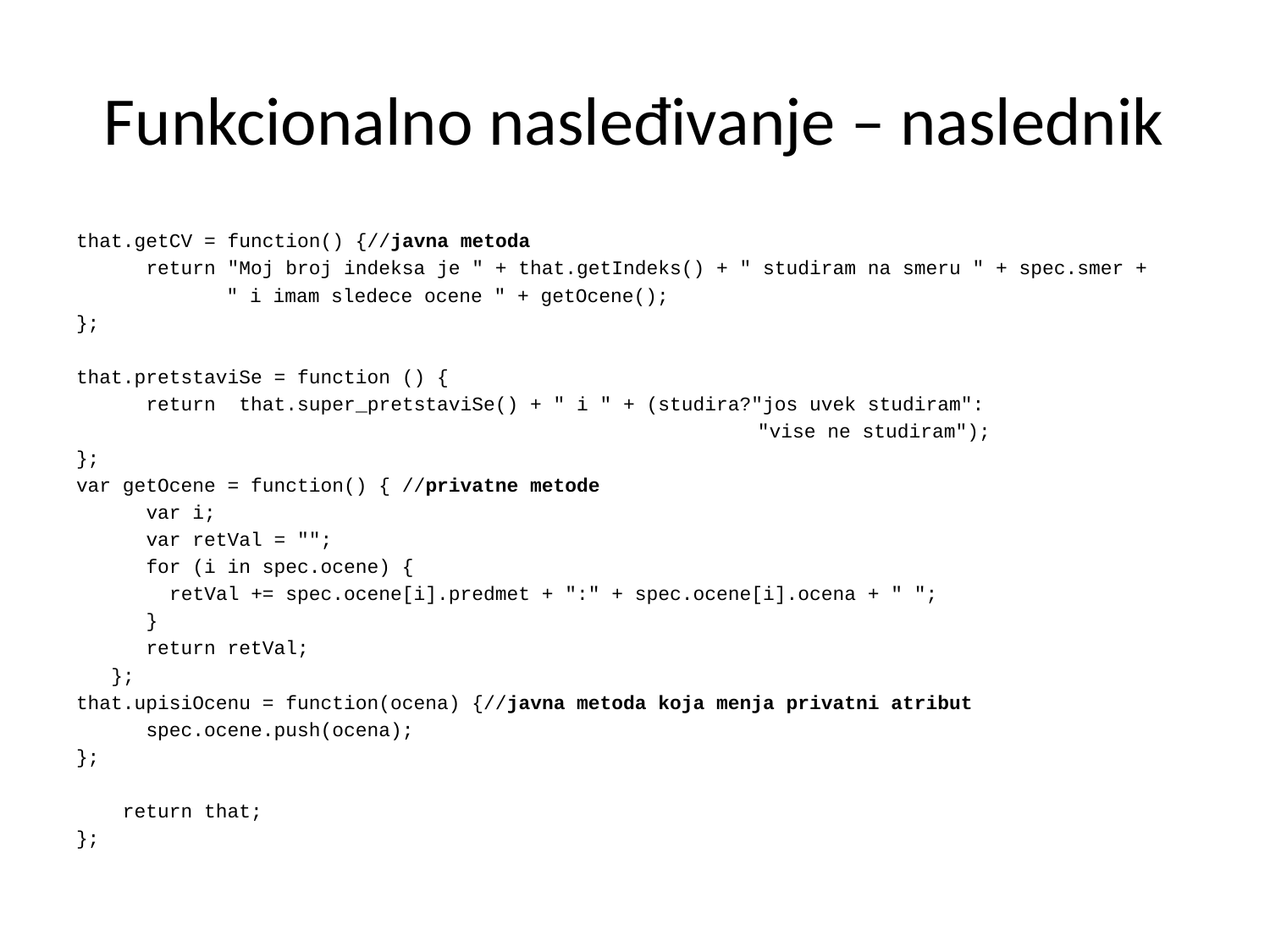

# Funkcionalno nasleđivanje – naslednik
that.getCV = function() {//javna metoda
      return "Moj broj indeksa je " + that.getIndeks() + " studiram na smeru " + spec.smer +
	  " i imam sledece ocene " + getOcene();
};

that.pretstaviSe = function () {
      return  that.super_pretstaviSe() + " i " + (studira?"jos uvek studiram":
					    "vise ne studiram");
};
var getOcene = function() { //privatne metode
      var i;
      var retVal = "";
      for (i in spec.ocene) {
        retVal += spec.ocene[i].predmet + ":" + spec.ocene[i].ocena + " ";
      }
      return retVal;
   };
that.upisiOcenu = function(ocena) {//javna metoda koja menja privatni atribut
      spec.ocene.push(ocena);
};

    return that;
};